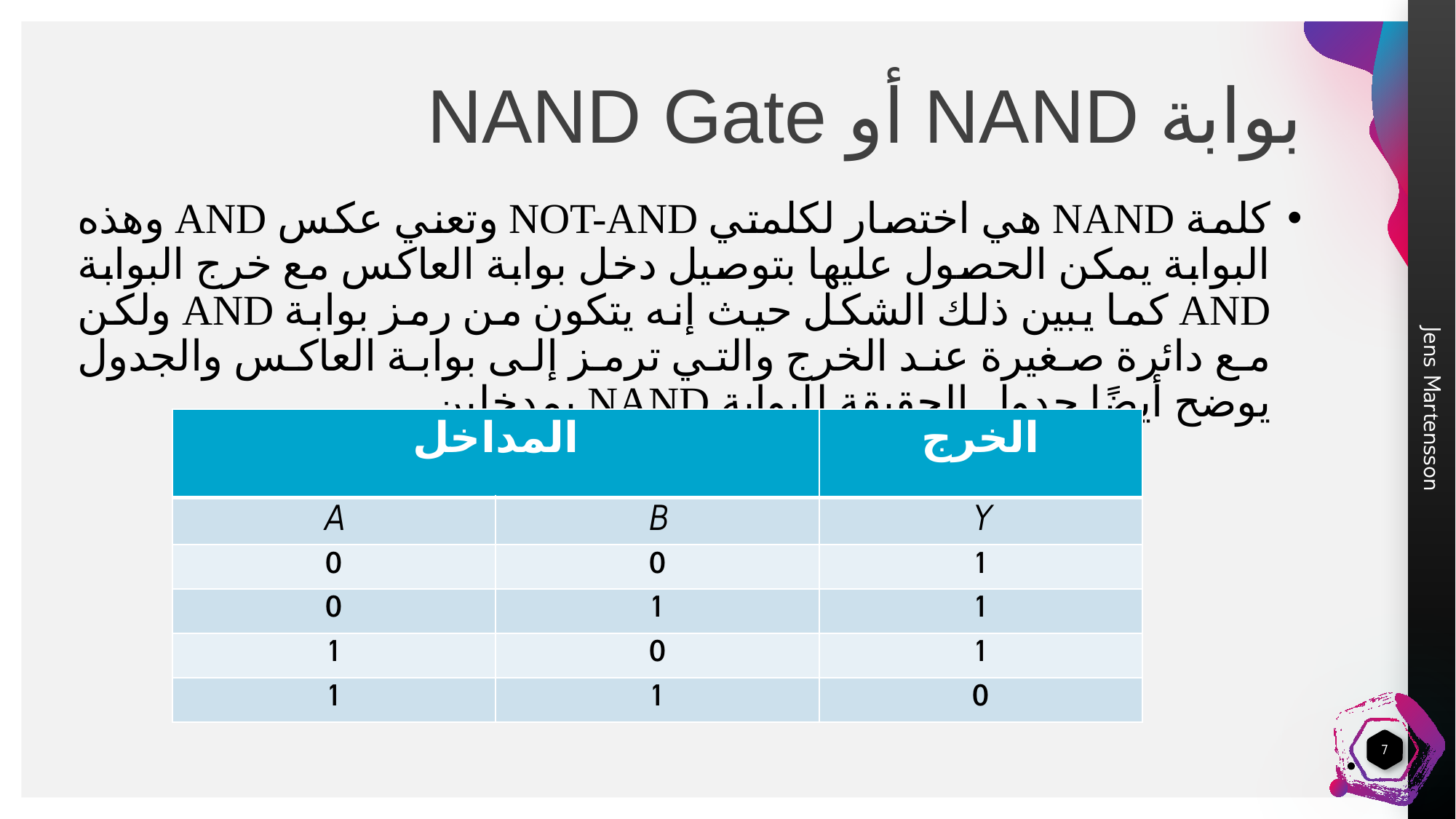

# بوابة NAND أو NAND Gate
كلمة NAND هي اختصار لكلمتي NOT-AND وتعني عكس AND وهذه البوابة يمكن الحصول عليها بتوصيل دخل بوابة العاكس مع خرج البوابة AND كما يبين ذلك الشكل حيث إنه يتكون من رمز بوابة AND ولكن مع دائرة صغيرة عند الخرج والتي ترمز إلى بوابة العاكس والجدول يوضح أيضًا جدول الحقيقة للبوابة NAND بمدخلين.
| المداخل |  | الخرج |
| --- | --- | --- |
| A | B | Y |
| 0 | 0 | 1 |
| 0 | 1 | 1 |
| 1 | 0 | 1 |
| 1 | 1 | 0 |
7